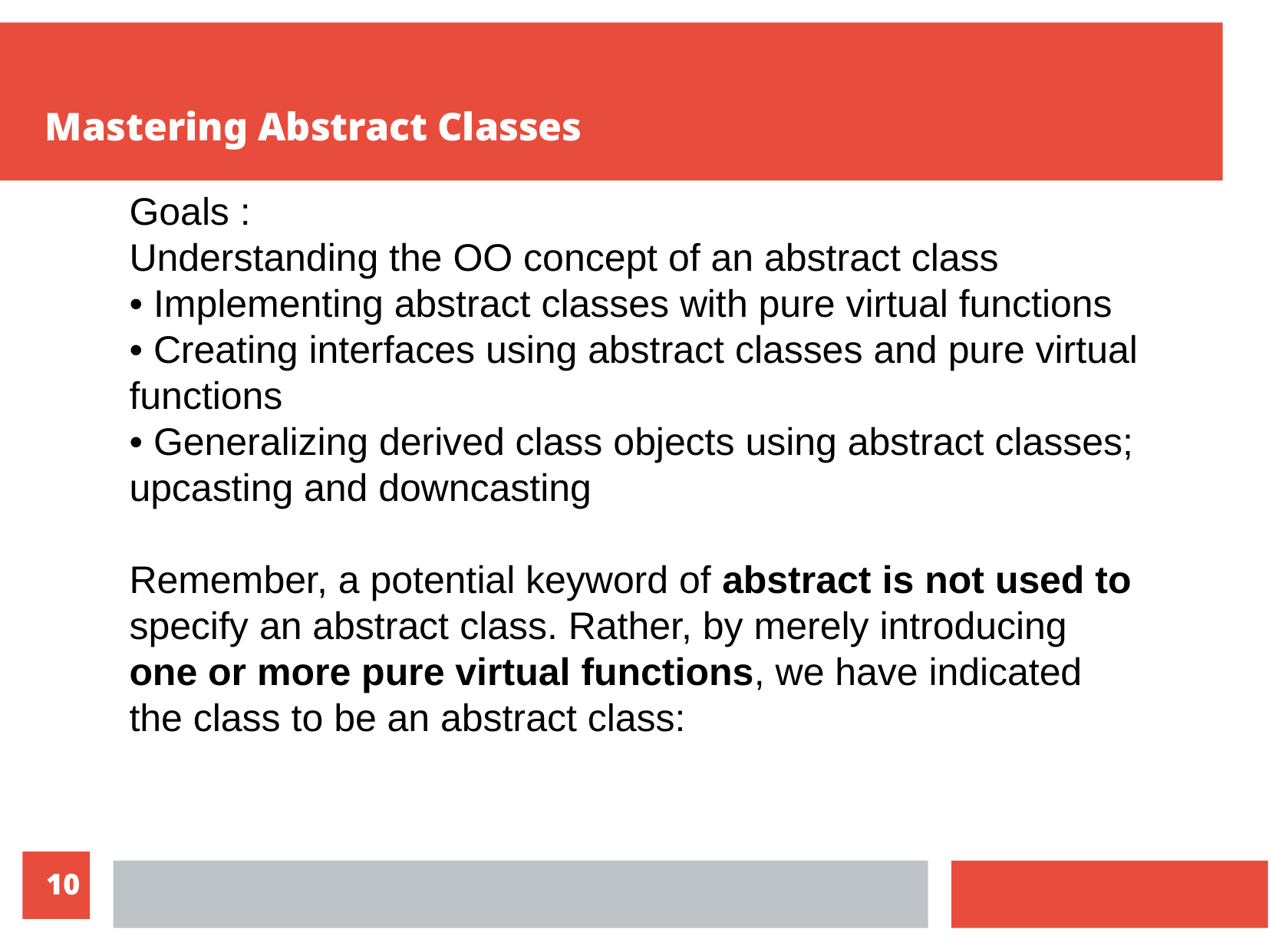

Mastering Abstract Classes
Goals :
Understanding the OO concept of an abstract class
• Implementing abstract classes with pure virtual functions
• Creating interfaces using abstract classes and pure virtual functions
• Generalizing derived class objects using abstract classes; upcasting and downcasting

Remember, a potential keyword of abstract is not used to specify an abstract class. Rather, by merely introducing one or more pure virtual functions, we have indicated the class to be an abstract class:

10